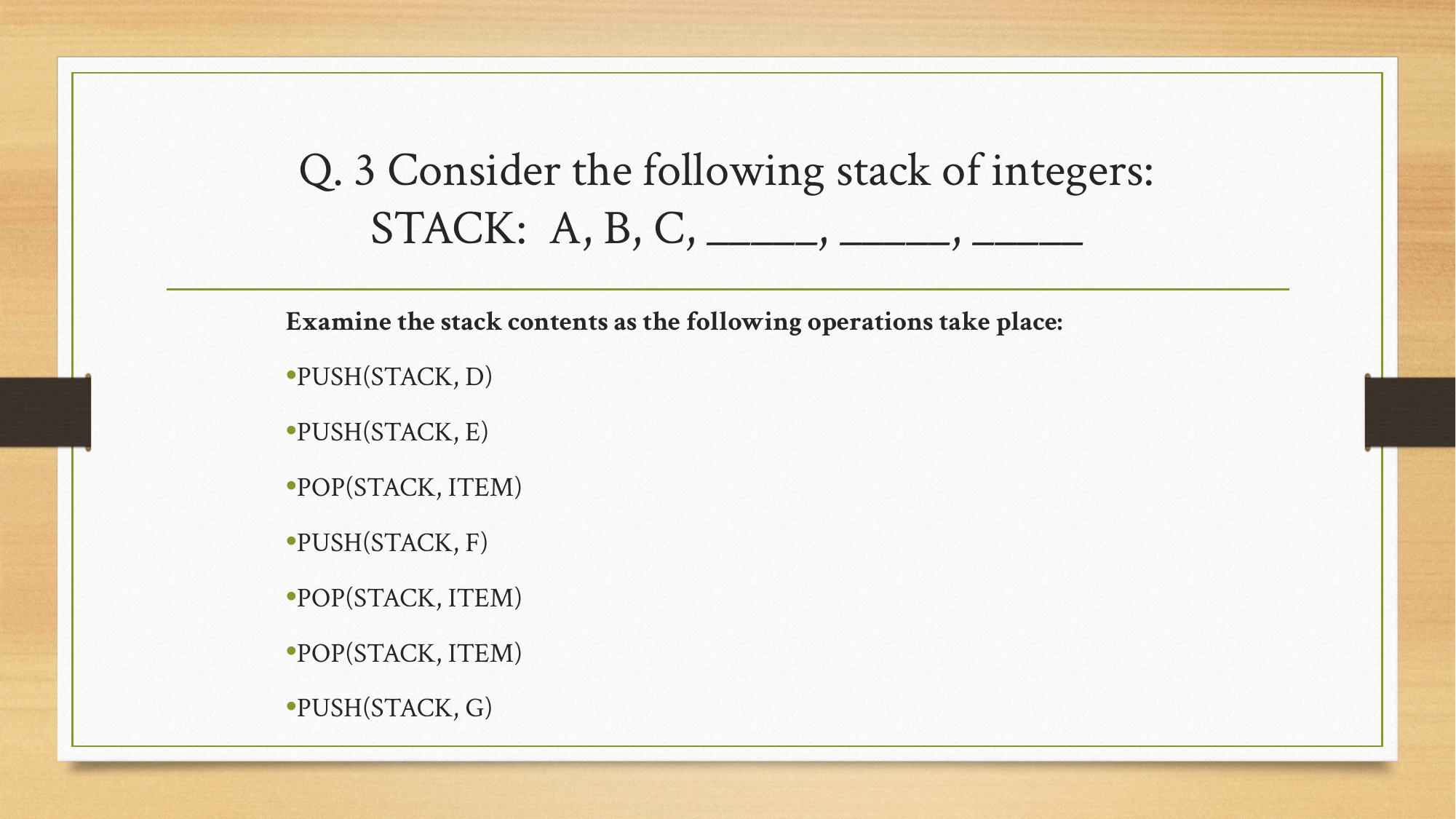

# Q. 3 Consider the following stack of integers: STACK:  A, B, C, _____, _____, _____
Examine the stack contents as the following operations take place:
PUSH(STACK, D)
PUSH(STACK, E)
POP(STACK, ITEM)
PUSH(STACK, F)
POP(STACK, ITEM)
POP(STACK, ITEM)
PUSH(STACK, G)